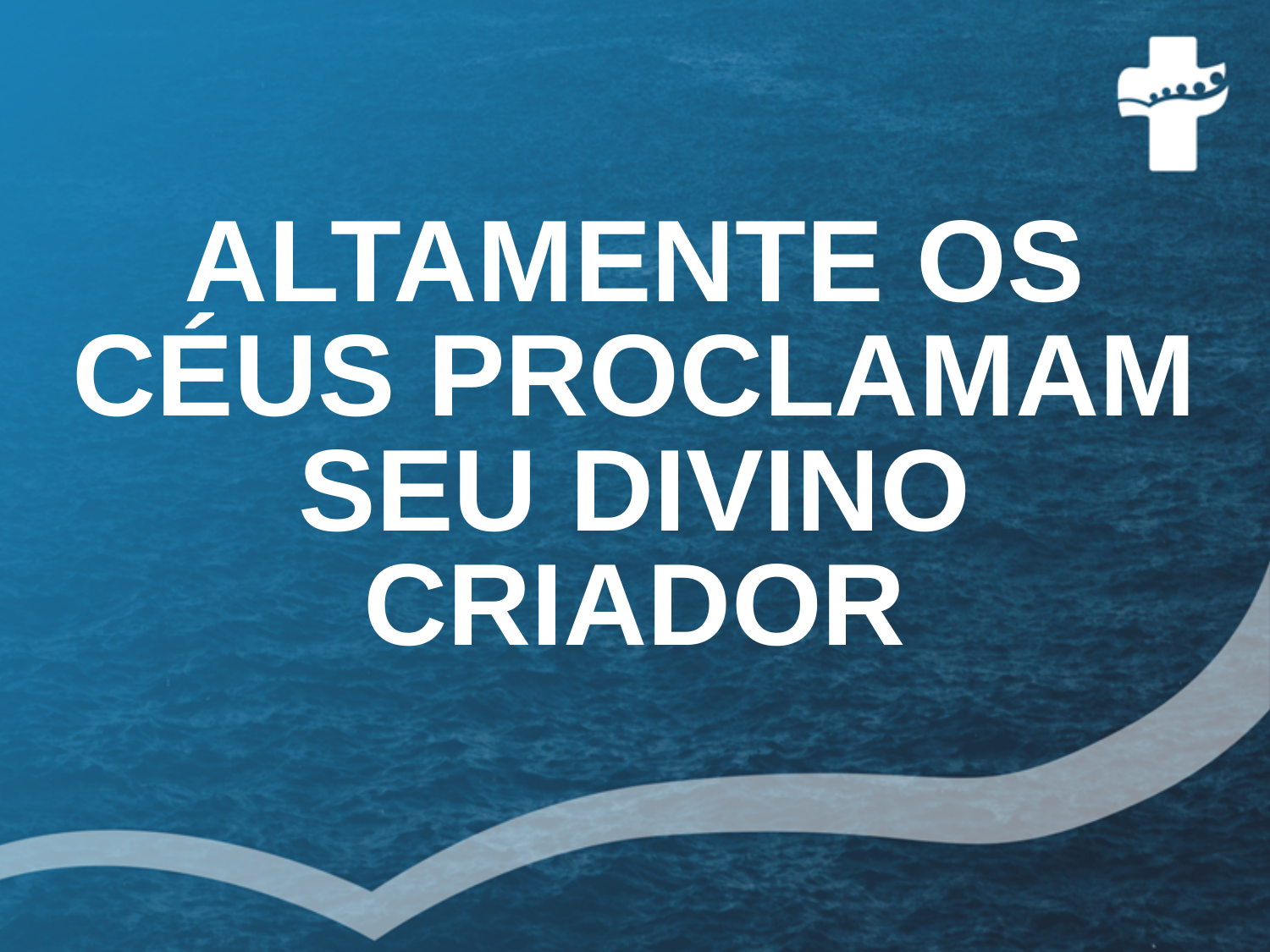

# ALTAMENTE OS CÉUS PROCLAMAM SEU DIVINO CRIADOR